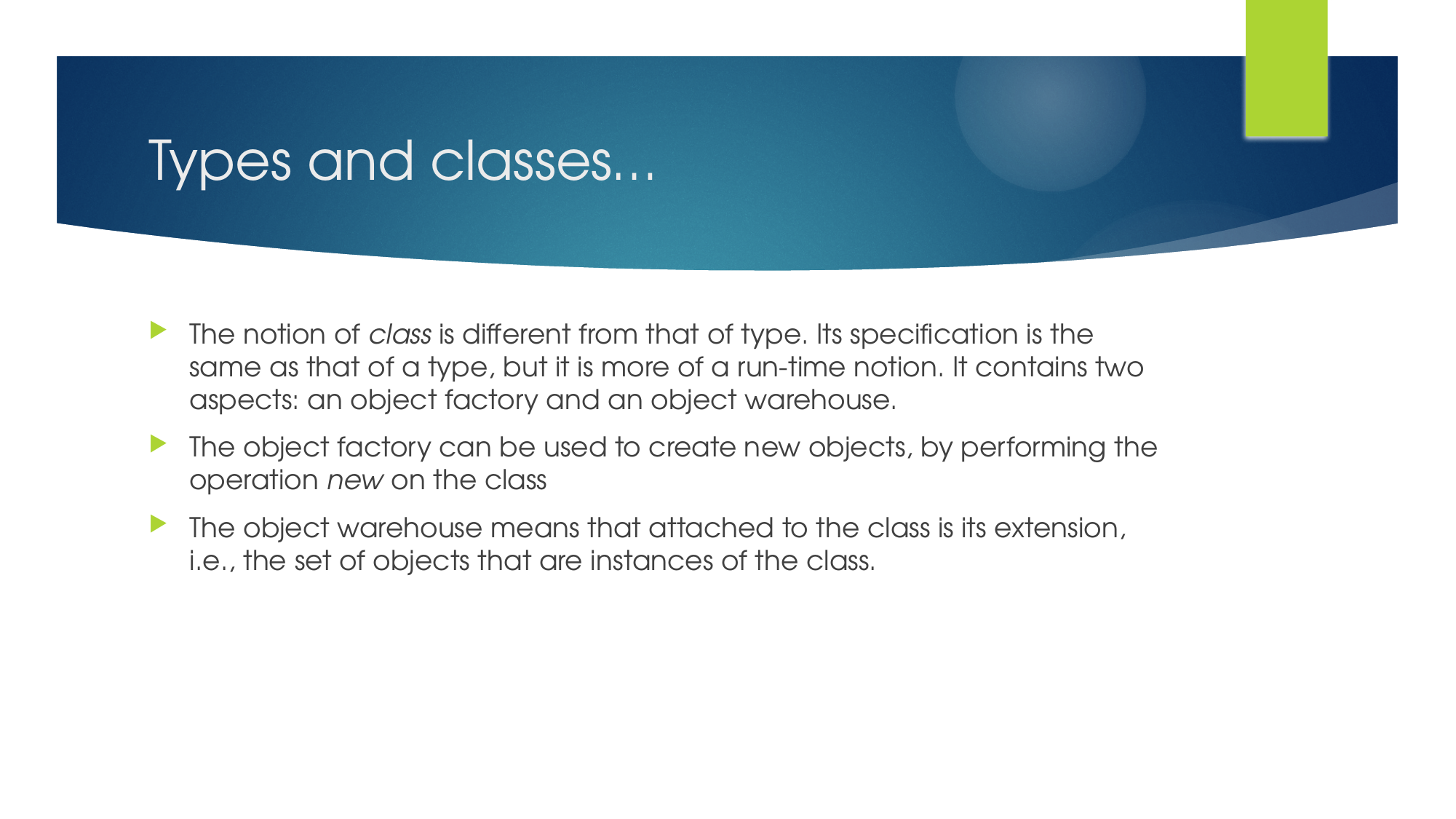

# Types and classes…
The notion of class is different from that of type. Its specification is the same as that of a type, but it is more of a run-time notion. It contains two aspects: an object factory and an object warehouse.
The object factory can be used to create new objects, by performing the operation new on the class
The object warehouse means that attached to the class is its extension, i.e., the set of objects that are instances of the class.